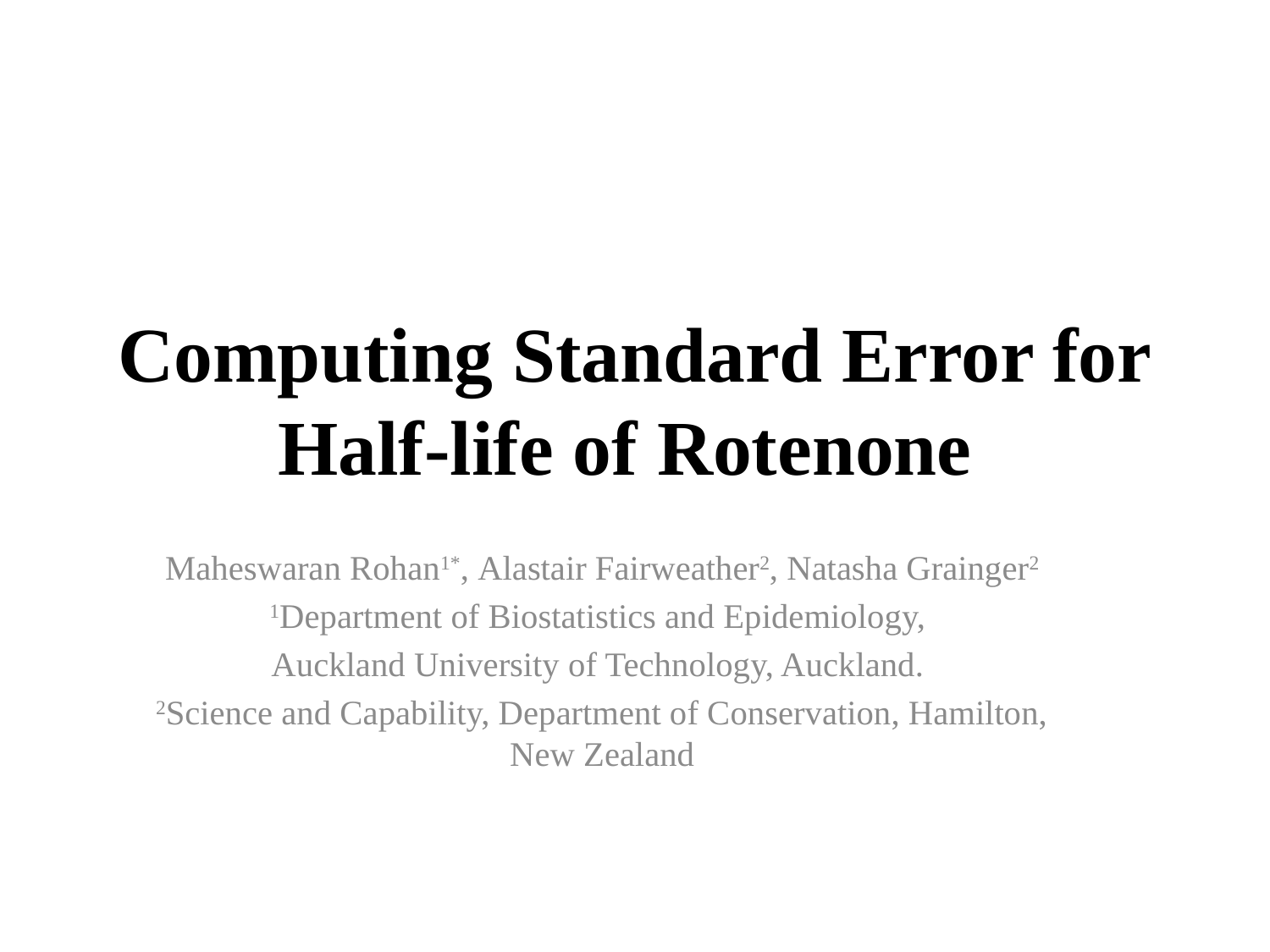

# Computing Standard Error for Half-life of Rotenone
Maheswaran Rohan1*, Alastair Fairweather2, Natasha Grainger2
1Department of Biostatistics and Epidemiology,
Auckland University of Technology, Auckland.
2Science and Capability, Department of Conservation, Hamilton, New Zealand